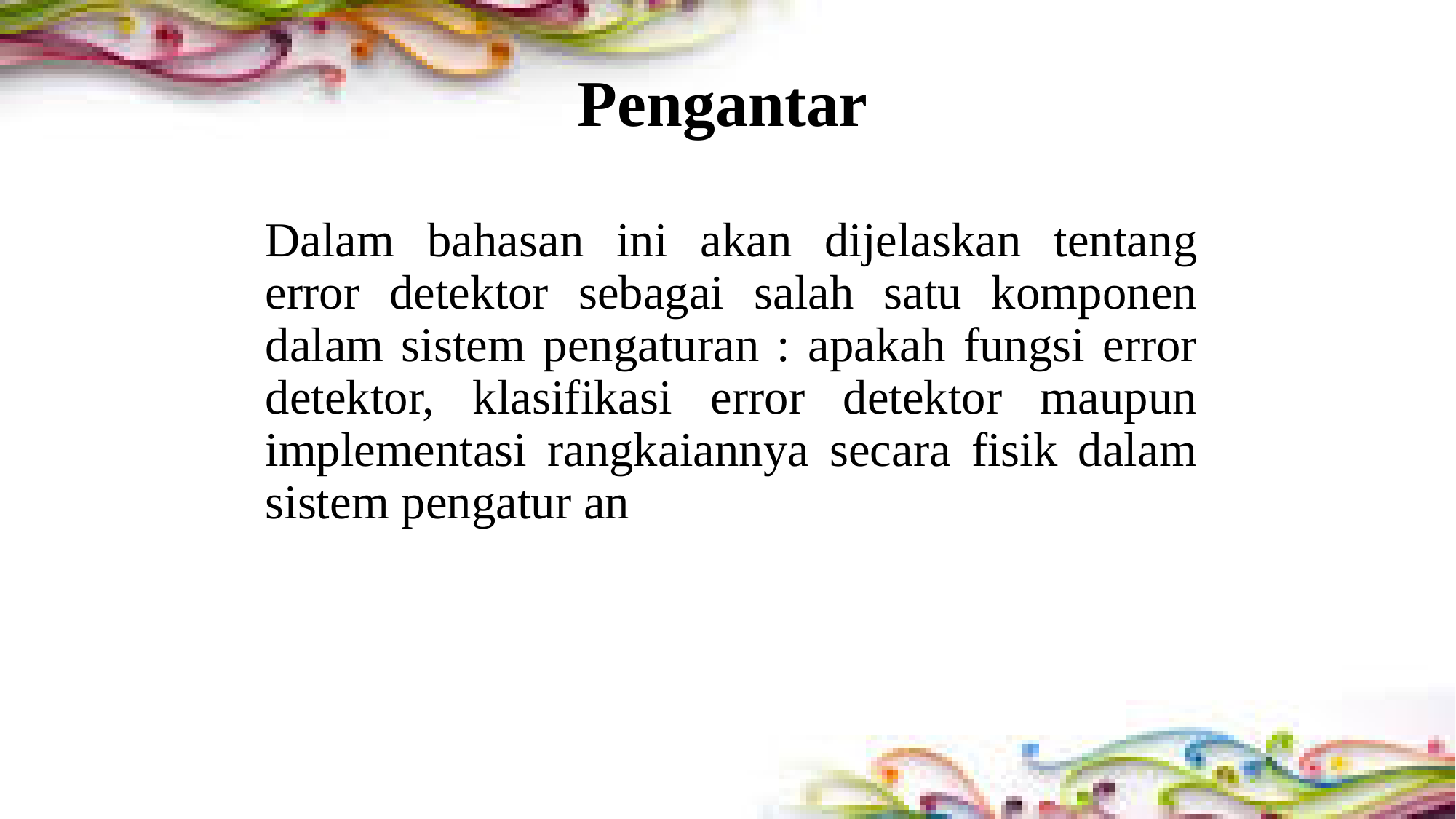

# Pengantar
Dalam bahasan ini akan dijelaskan tentang error detektor sebagai salah satu komponen dalam sistem pengaturan : apakah fungsi error detektor, klasifikasi error detektor maupun implementasi rangkaiannya secara fisik dalam sistem pengatur an